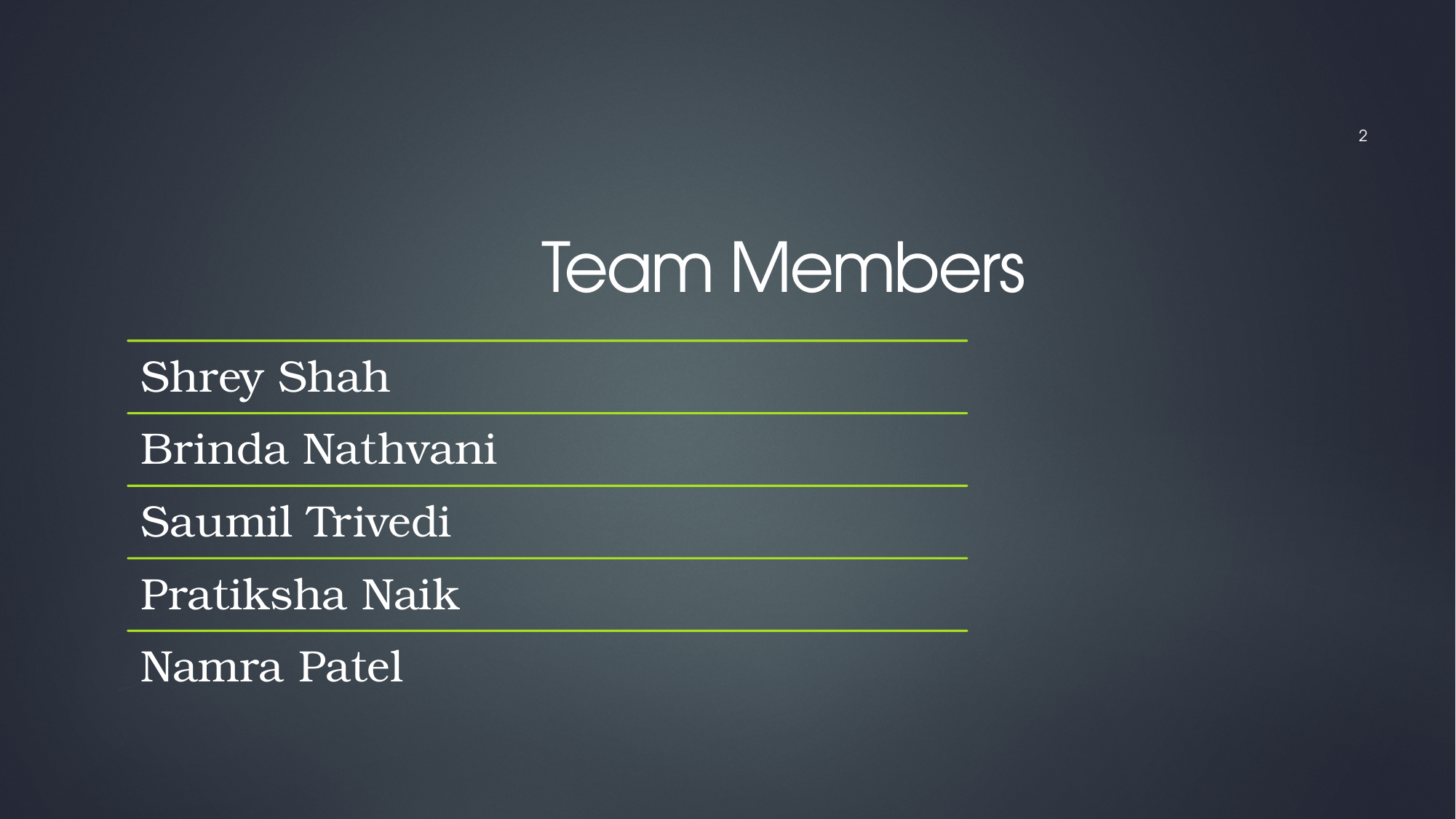

2
# Team Members
Shrey Shah
Brinda Nathvani
Saumil Trivedi
Pratiksha Naik
Namra Patel